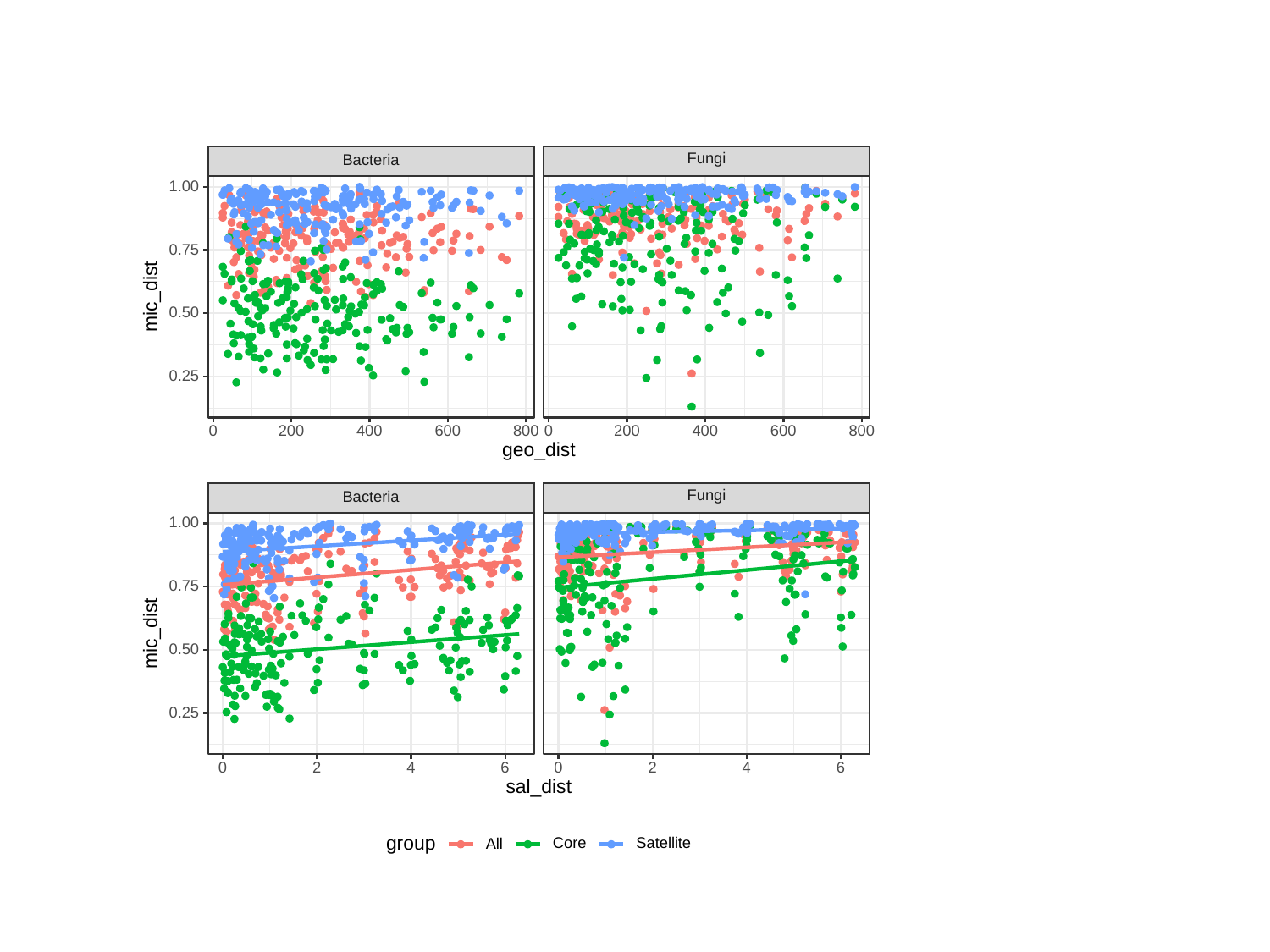

#

Fungi
Bacteria

1.00

0.75

mic_dist

0.50

0.25

0
200
400
600
800
0
200
400
600
800
geo_dist

Fungi
Bacteria

1.00

0.75

mic_dist

0.50

0.25

0
6
0
6
2
2
4
4
sal_dist

group
Core
Satellite
All